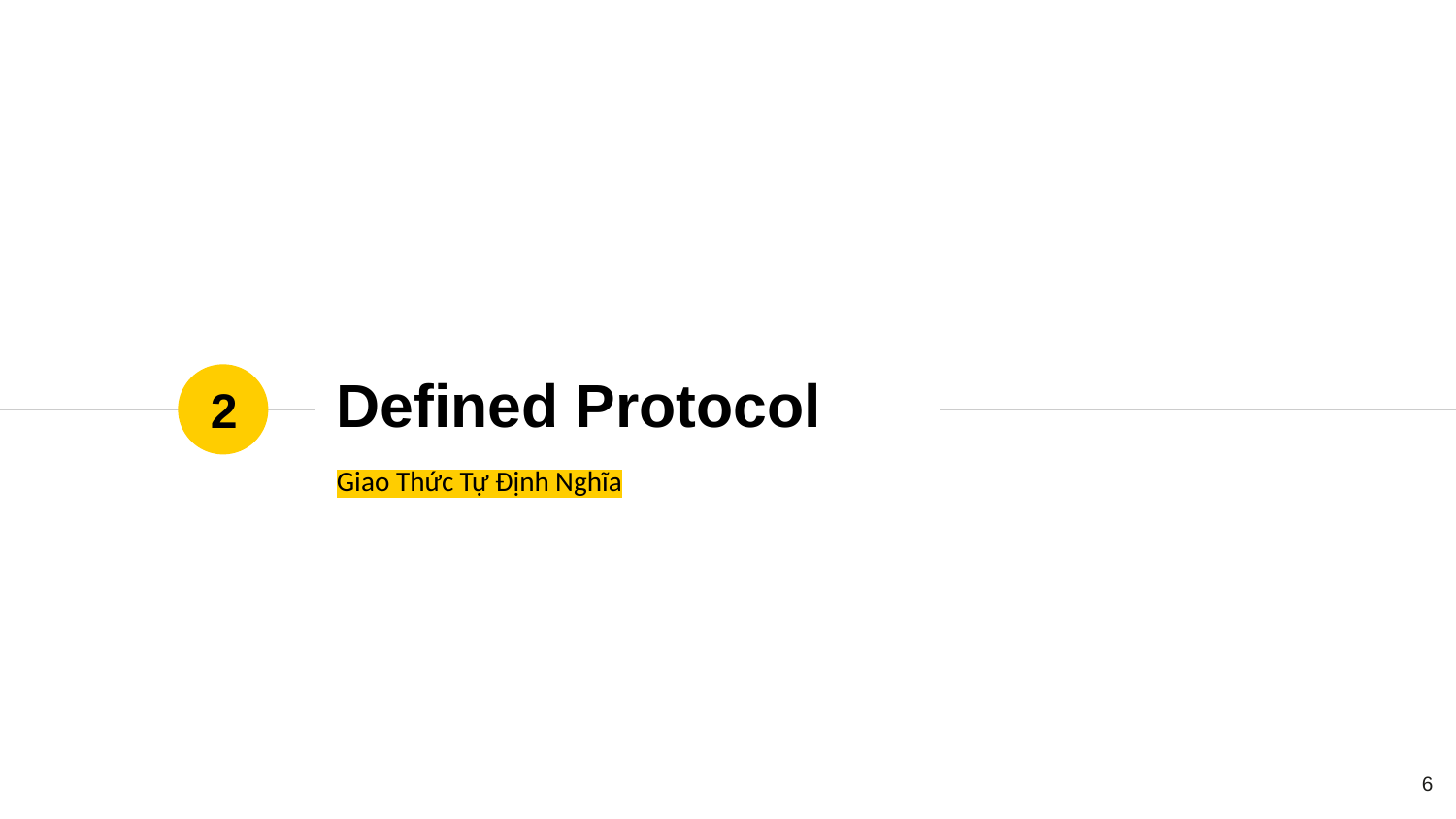

# Defined Protocol
2
Giao Thức Tự Định Nghĩa
6